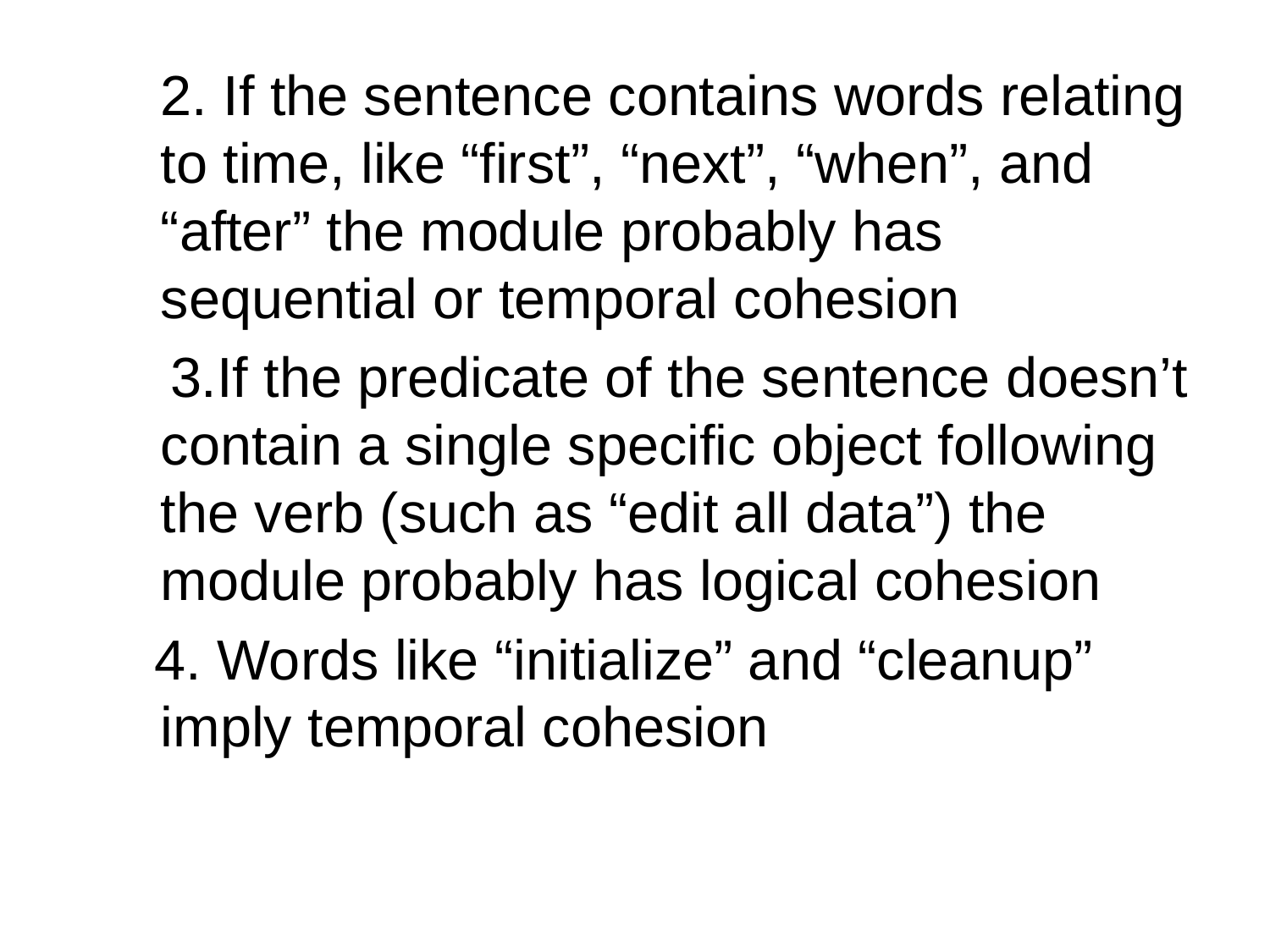

2. If the sentence contains words relating to time, like “first”, “next”, “when”, and “after” the module probably has sequential or temporal cohesion
      3.If the predicate of the sentence doesn’t contain a single specific object following the verb (such as “edit all data”) the module probably has logical cohesion
     4. Words like “initialize” and “cleanup” imply temporal cohesion